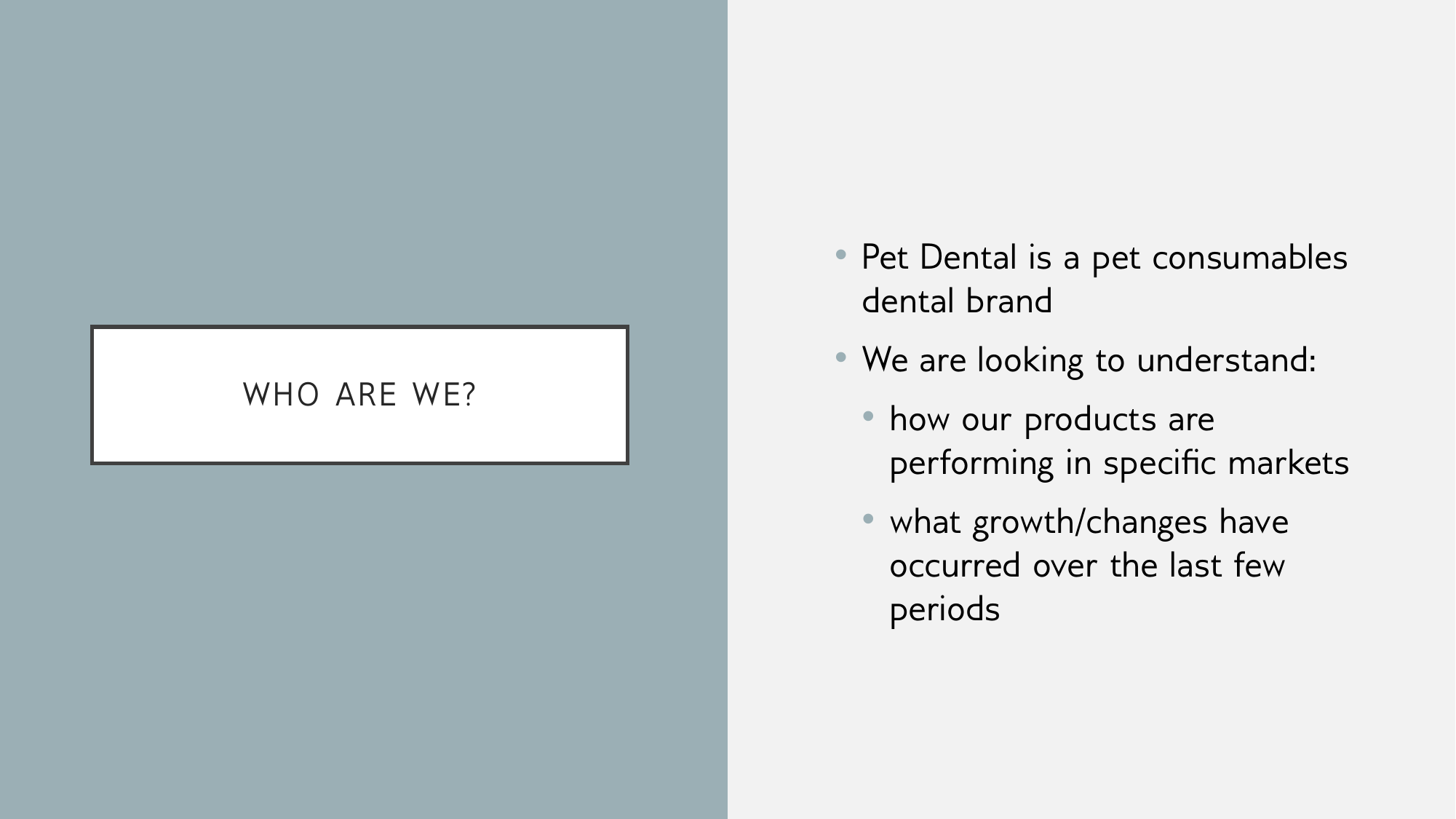

Pet Dental is a pet consumables dental brand
We are looking to understand:
how our products are performing in specific markets
what growth/changes have occurred over the last few periods
# Who are we?